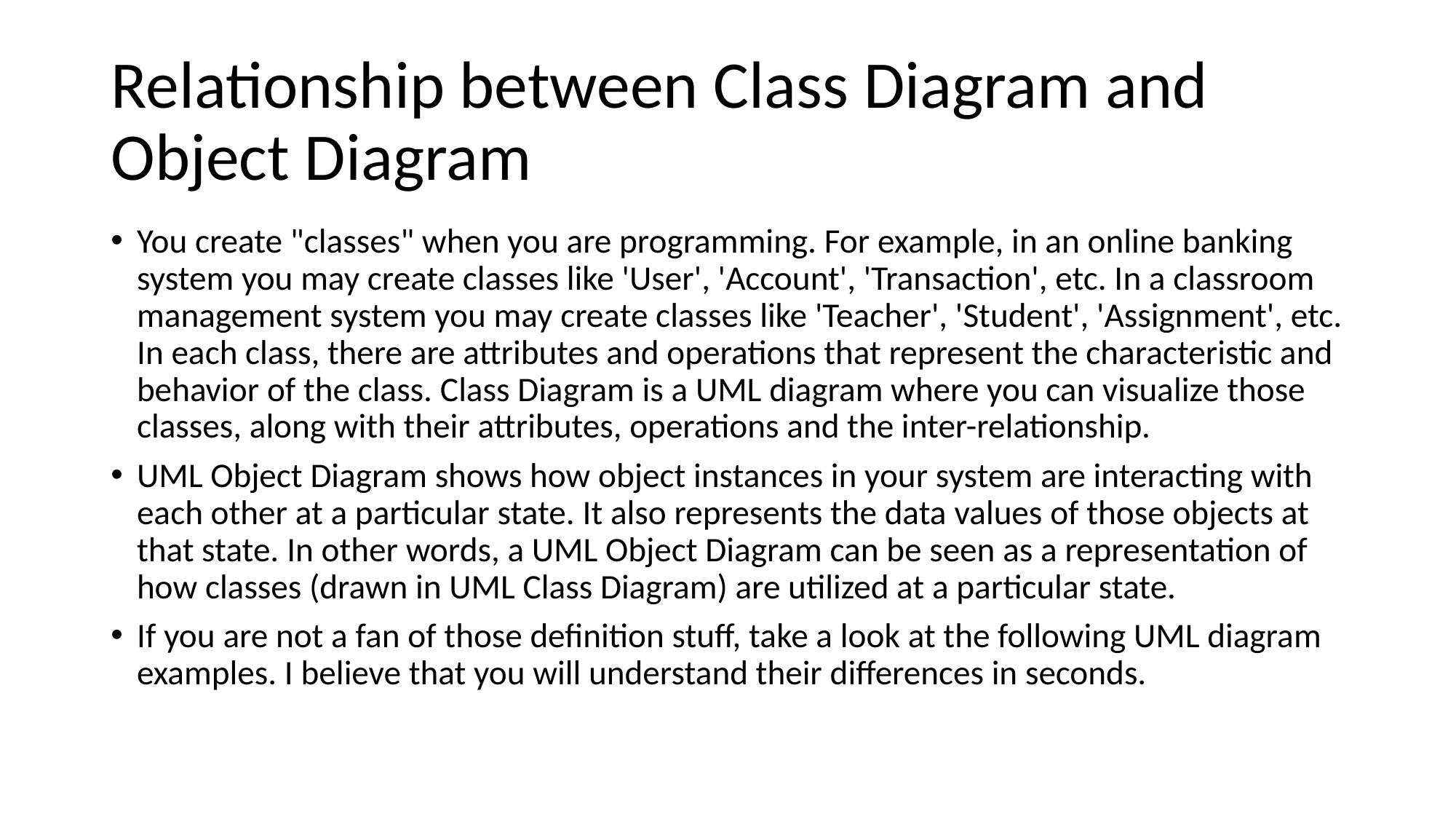

# Relationship between Class Diagram and Object Diagram
You create "classes" when you are programming. For example, in an online banking system you may create classes like 'User', 'Account', 'Transaction', etc. In a classroom management system you may create classes like 'Teacher', 'Student', 'Assignment', etc. In each class, there are attributes and operations that represent the characteristic and behavior of the class. Class Diagram is a UML diagram where you can visualize those classes, along with their attributes, operations and the inter-relationship.
UML Object Diagram shows how object instances in your system are interacting with each other at a particular state. It also represents the data values of those objects at that state. In other words, a UML Object Diagram can be seen as a representation of how classes (drawn in UML Class Diagram) are utilized at a particular state.
If you are not a fan of those definition stuff, take a look at the following UML diagram examples. I believe that you will understand their differences in seconds.